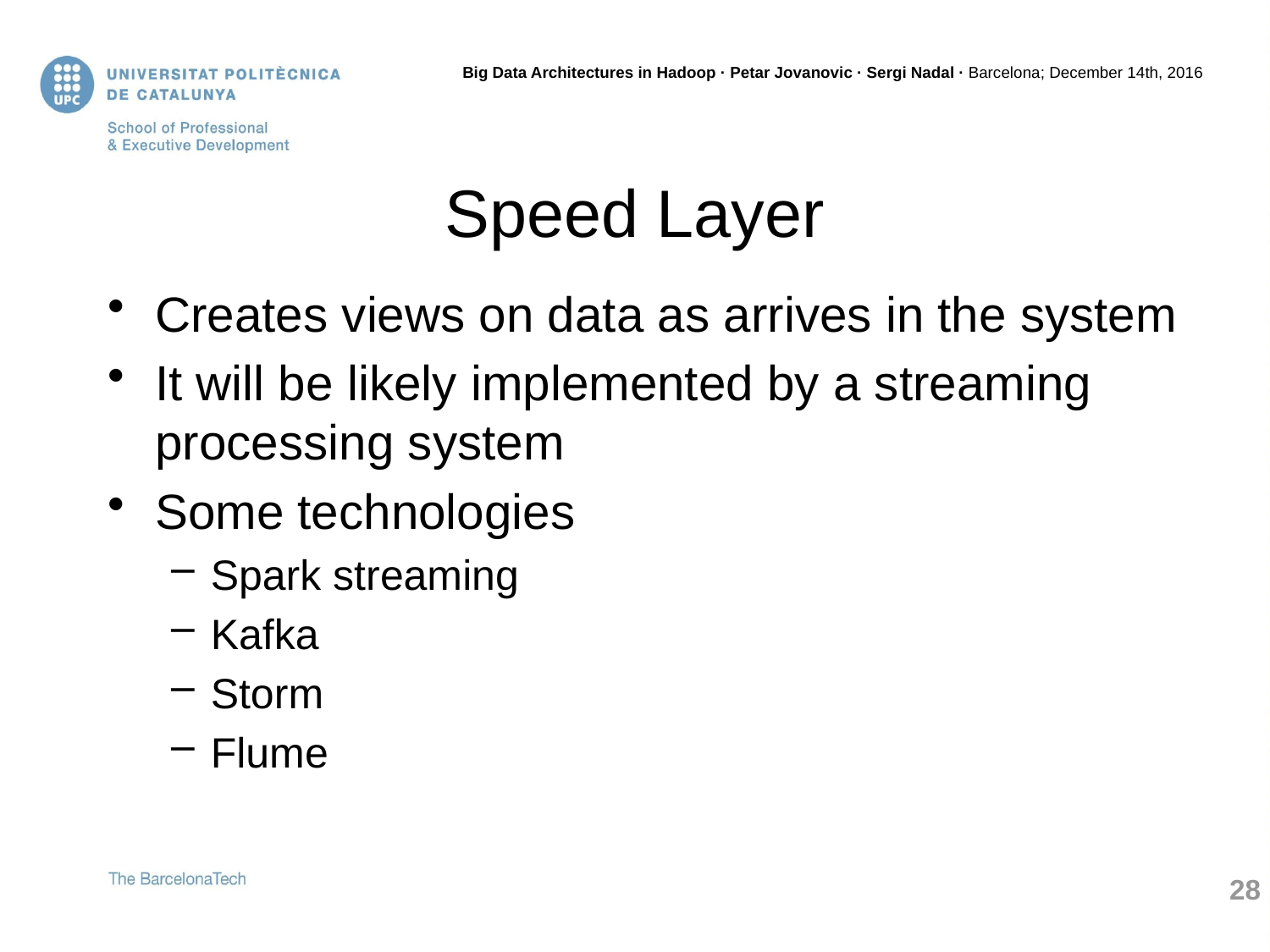

# Speed Layer
Creates views on data as arrives in the system
It will be likely implemented by a streaming processing system
Some technologies
Spark streaming
Kafka
Storm
Flume